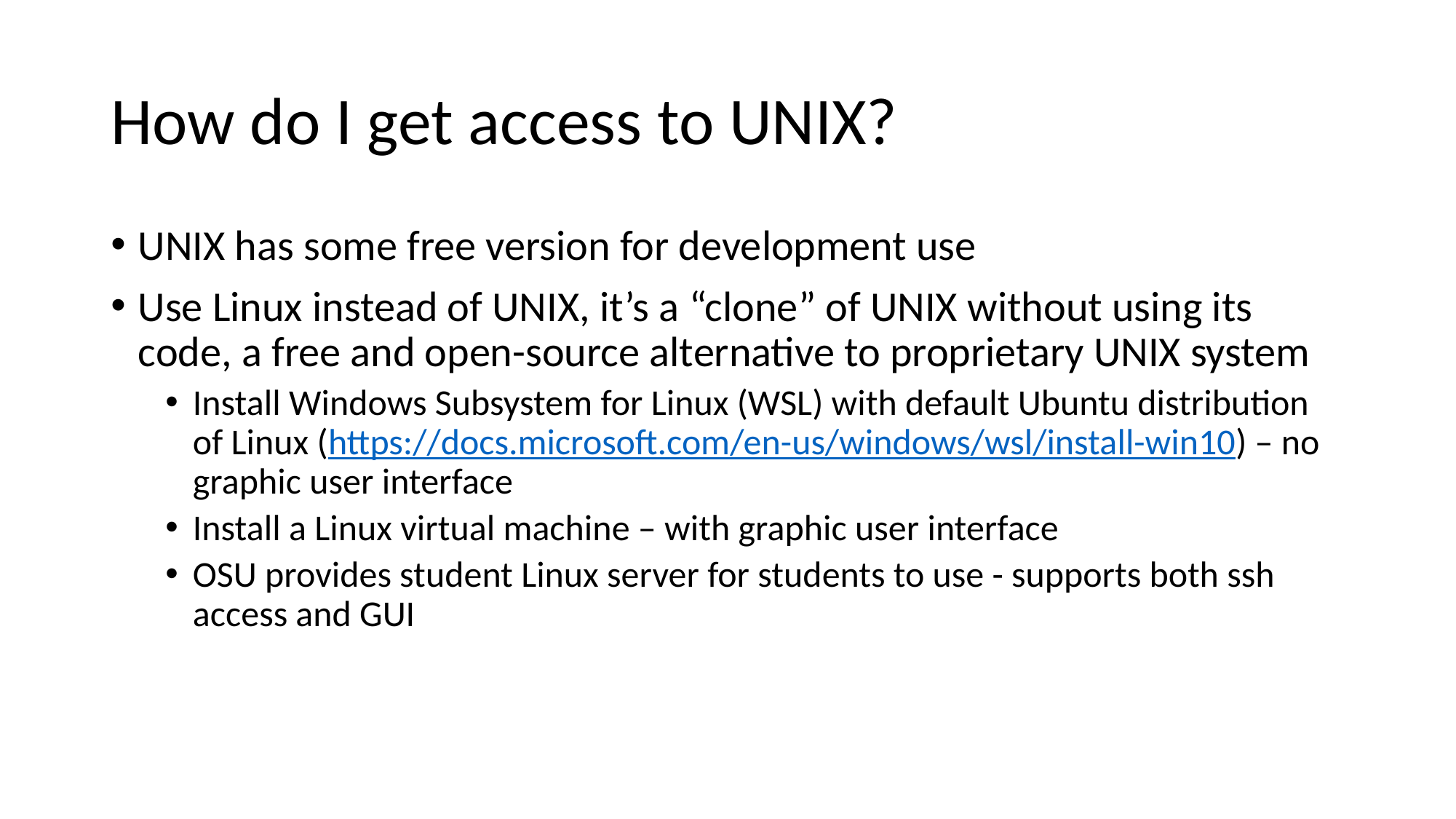

# How do I get access to UNIX?
UNIX has some free version for development use
Use Linux instead of UNIX, it’s a “clone” of UNIX without using its code, a free and open-source alternative to proprietary UNIX system
Install Windows Subsystem for Linux (WSL) with default Ubuntu distribution of Linux (https://docs.microsoft.com/en-us/windows/wsl/install-win10) – no graphic user interface
Install a Linux virtual machine – with graphic user interface
OSU provides student Linux server for students to use - supports both ssh access and GUI